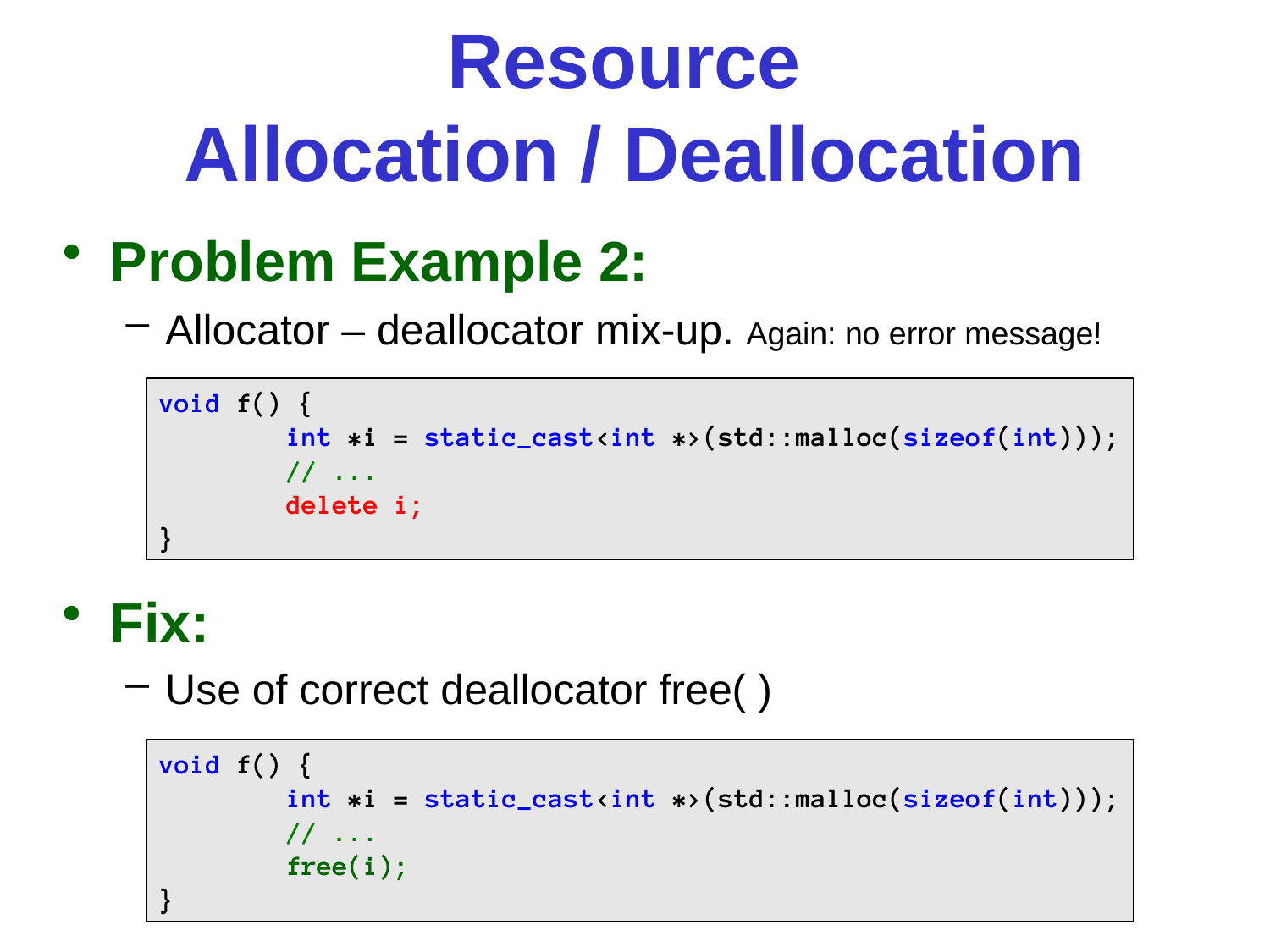

# Resource Allocation / Deallocation
Problem Example 2:
Allocator – deallocator mix-up. Again: no error message!

void f() {
	int *i = static_cast<int *>(std::malloc(sizeof(int)));
	// ...
	delete i;
}
Fix:
Use of correct deallocator free( )

void f() {
	int *i = static_cast<int *>(std::malloc(sizeof(int)));
	// ...
	free(i);
}